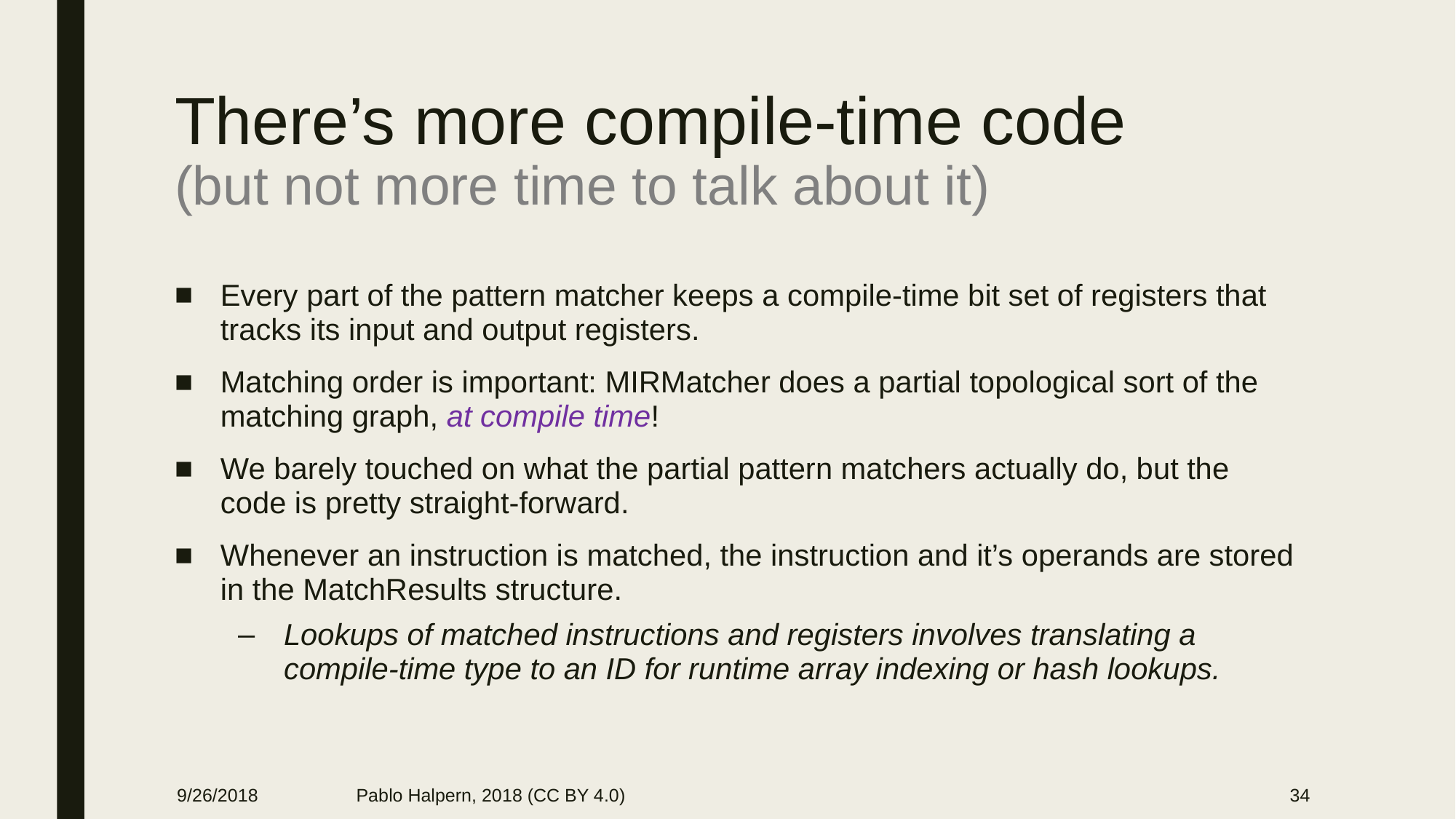

# There’s more compile-time code (but not more time to talk about it)
Every part of the pattern matcher keeps a compile-time bit set of registers that tracks its input and output registers.
Matching order is important: MIRMatcher does a partial topological sort of the matching graph, at compile time!
We barely touched on what the partial pattern matchers actually do, but the code is pretty straight-forward.
Whenever an instruction is matched, the instruction and it’s operands are stored in the MatchResults structure.
Lookups of matched instructions and registers involves translating a compile-time type to an ID for runtime array indexing or hash lookups.
9/26/2018
Pablo Halpern, 2018 (CC BY 4.0)
34